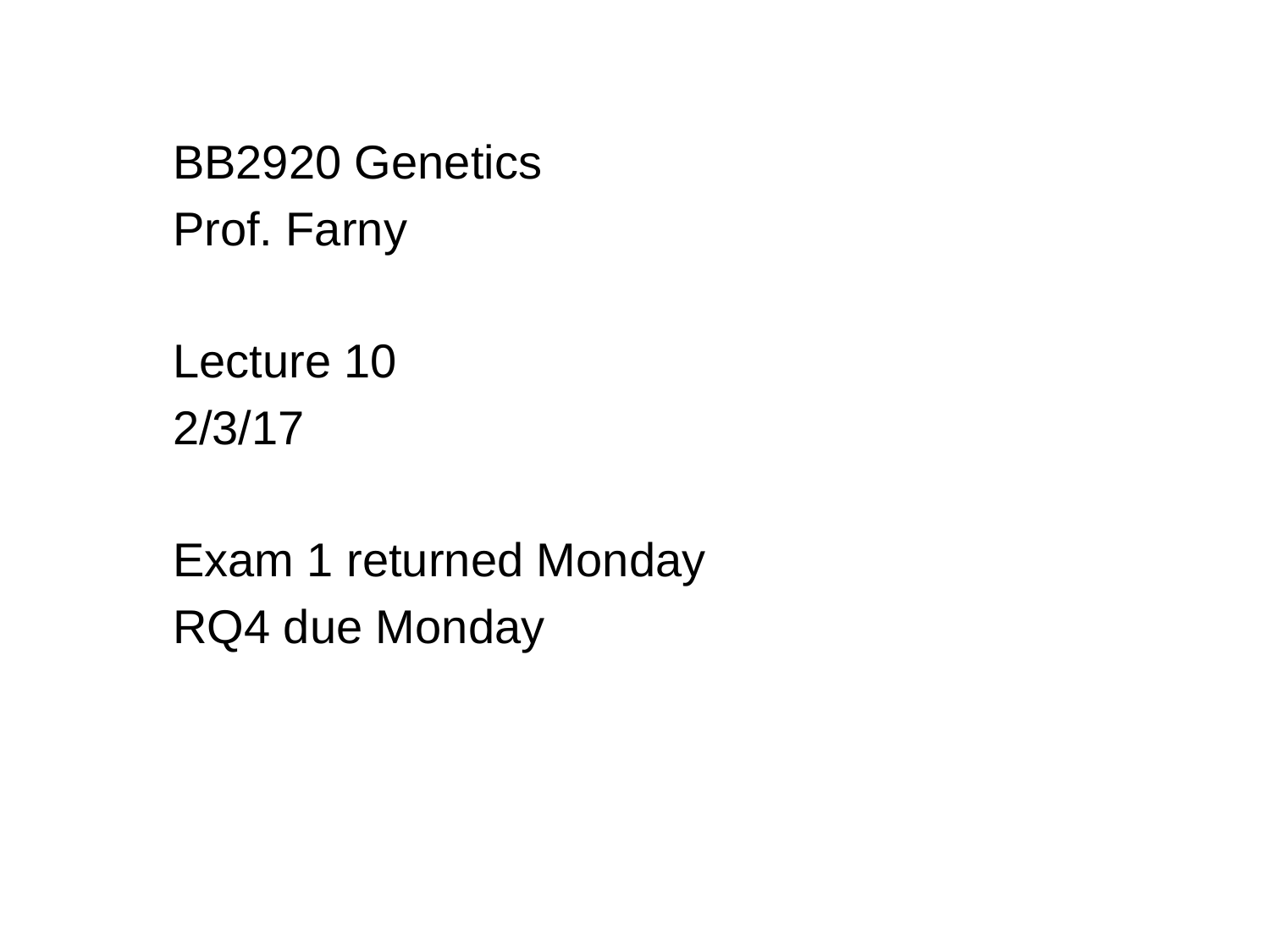

BB2920 Genetics
Prof. Farny

Lecture 10
2/3/17

Exam 1 returned Monday
RQ4 due Monday